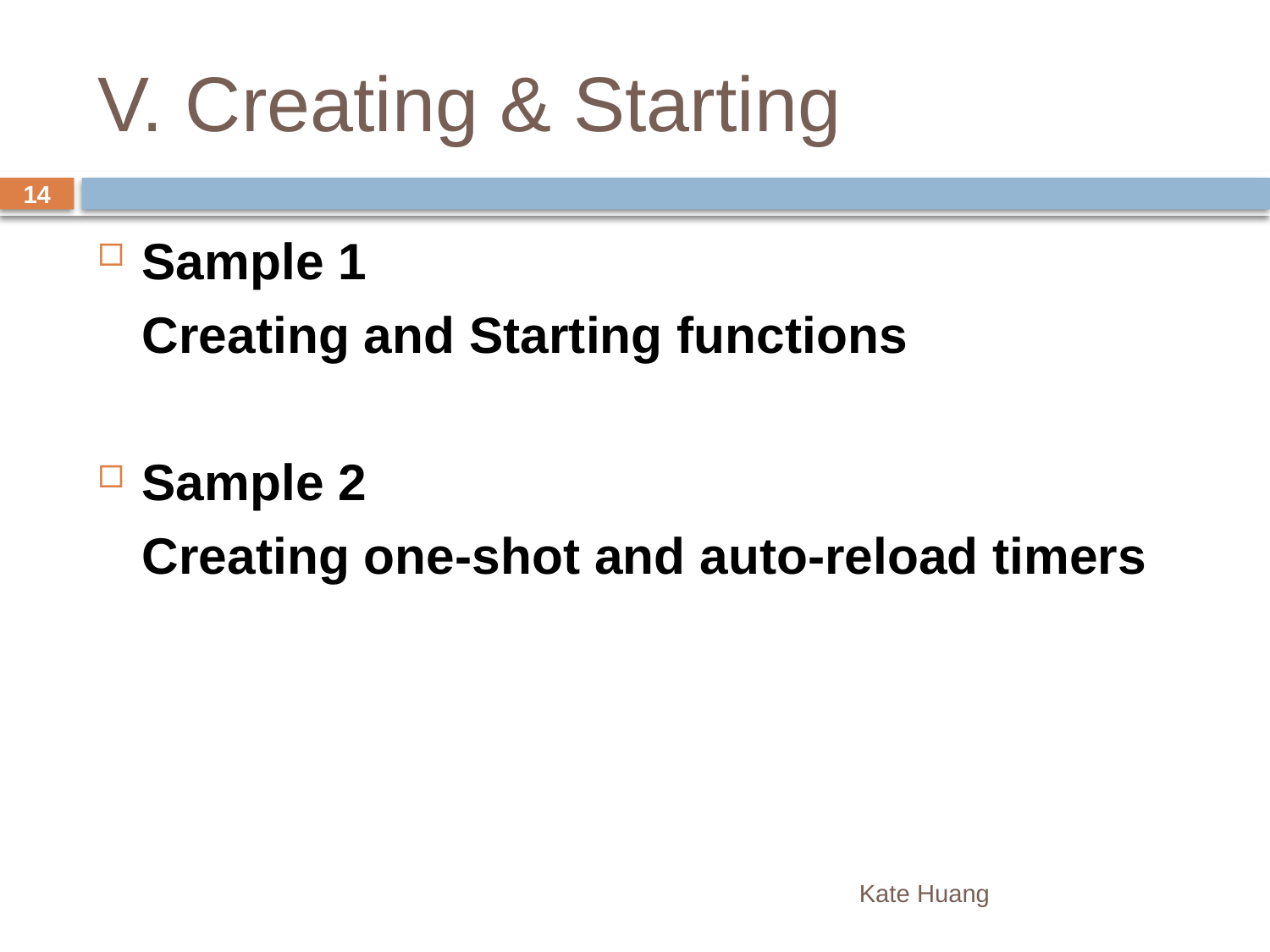

# V. Creating & Starting
14
Sample 1
	Creating and Starting functions

Sample 2
	Creating one-shot and auto-reload timers
Kate Huang